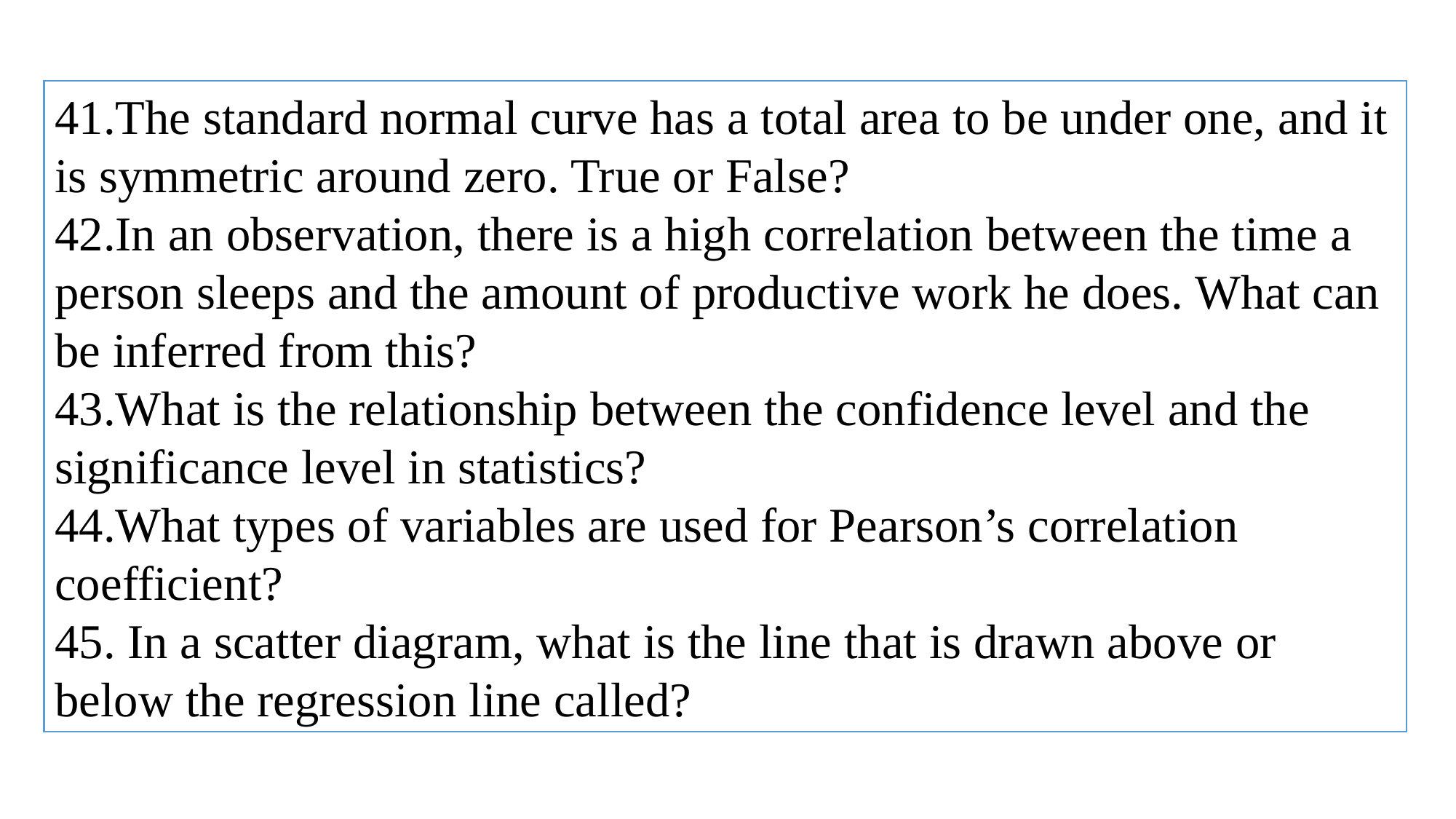

41.The standard normal curve has a total area to be under one, and it is symmetric around zero. True or False?
42.In an observation, there is a high correlation between the time a person sleeps and the amount of productive work he does. What can be inferred from this?
43.What is the relationship between the confidence level and the significance level in statistics?
44.What types of variables are used for Pearson’s correlation coefficient?
45. In a scatter diagram, what is the line that is drawn above or below the regression line called?